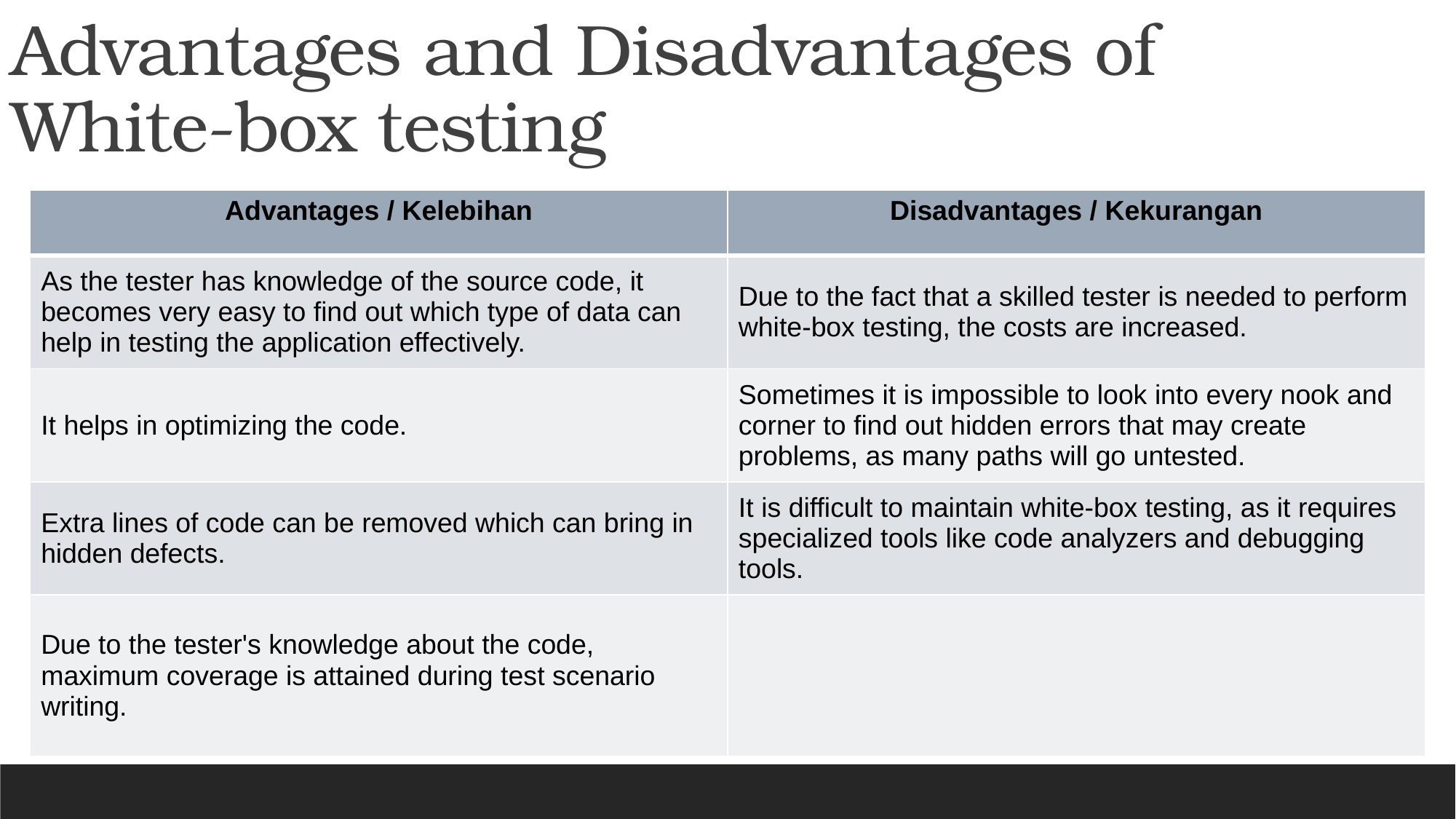

Advantages and Disadvantages of White-box testing
| Advantages / Kelebihan | Disadvantages / Kekurangan |
| --- | --- |
| As the tester has knowledge of the source code, it becomes very easy to find out which type of data can help in testing the application effectively. | Due to the fact that a skilled tester is needed to perform white-box testing, the costs are increased. |
| It helps in optimizing the code. | Sometimes it is impossible to look into every nook and corner to find out hidden errors that may create problems, as many paths will go untested. |
| Extra lines of code can be removed which can bring in hidden defects. | It is difficult to maintain white-box testing, as it requires specialized tools like code analyzers and debugging tools. |
| Due to the tester's knowledge about the code, maximum coverage is attained during test scenario writing. |  |